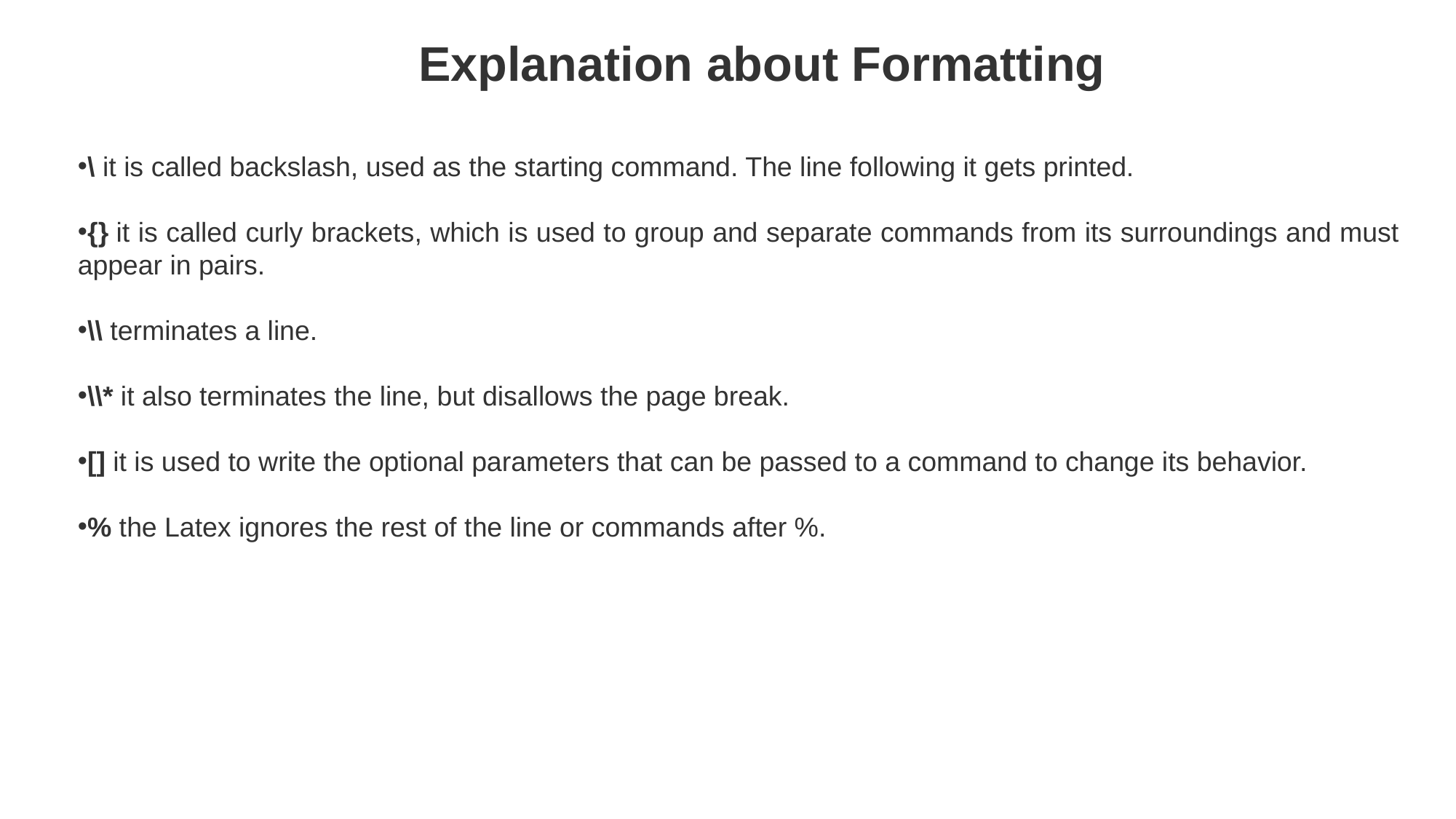

Explanation about Formatting
\ it is called backslash, used as the starting command. The line following it gets printed.

{} it is called curly brackets, which is used to group and separate commands from its surroundings and must appear in pairs.

\\ terminates a line.

\\* it also terminates the line, but disallows the page break.

[] it is used to write the optional parameters that can be passed to a command to change its behavior.

% the Latex ignores the rest of the line or commands after %.